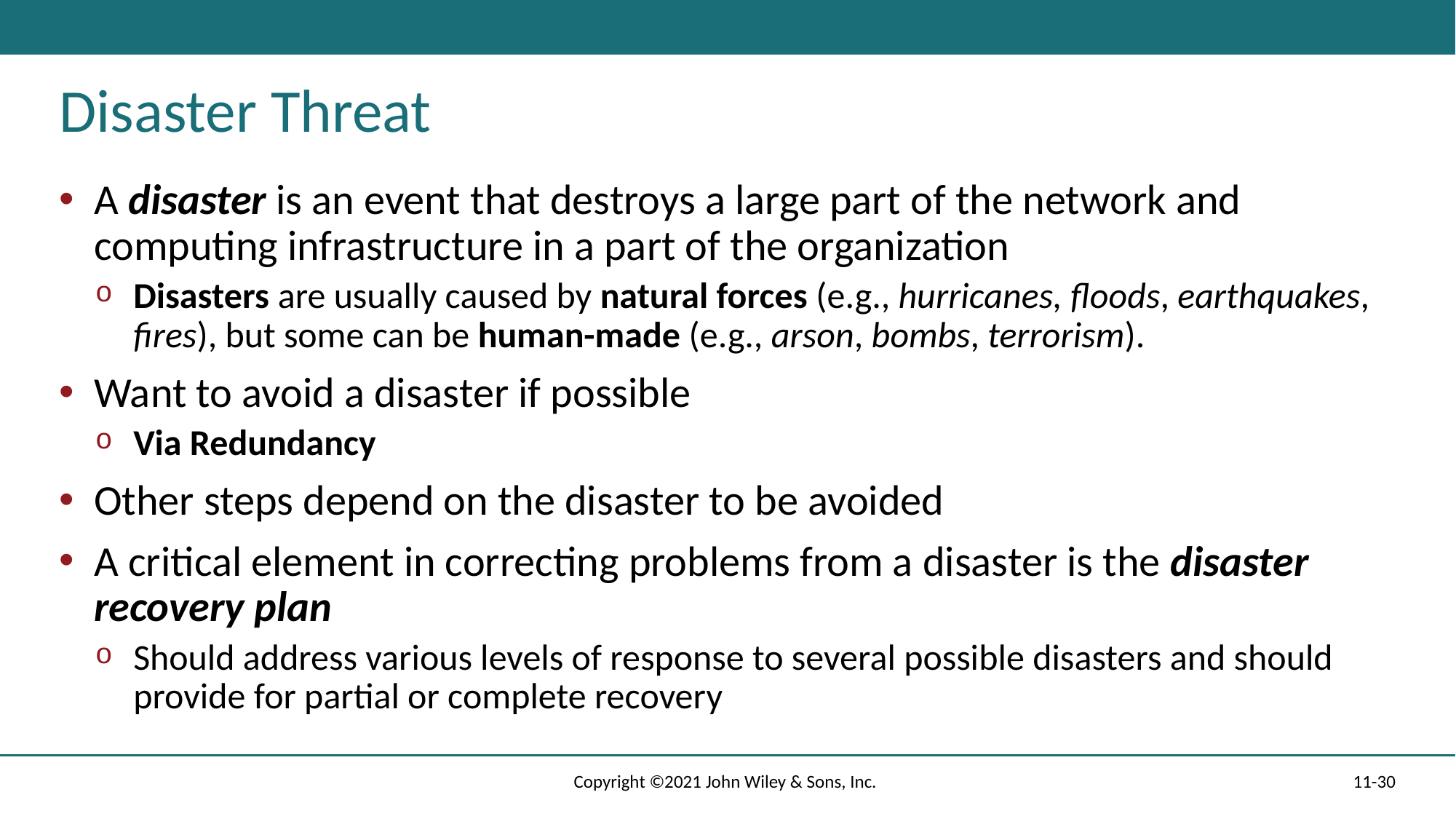

# Disaster Threat
A disaster is an event that destroys a large part of the network and computing infrastructure in a part of the organization
Disasters are usually caused by natural forces (e.g., hurricanes, floods, earthquakes, fires), but some can be human-made (e.g., arson, bombs, terrorism).
Want to avoid a disaster if possible
Via Redundancy
Other steps depend on the disaster to be avoided
A critical element in correcting problems from a disaster is the disaster recovery plan
Should address various levels of response to several possible disasters and should provide for partial or complete recovery
Copyright ©2021 John Wiley & Sons, Inc.
11-30